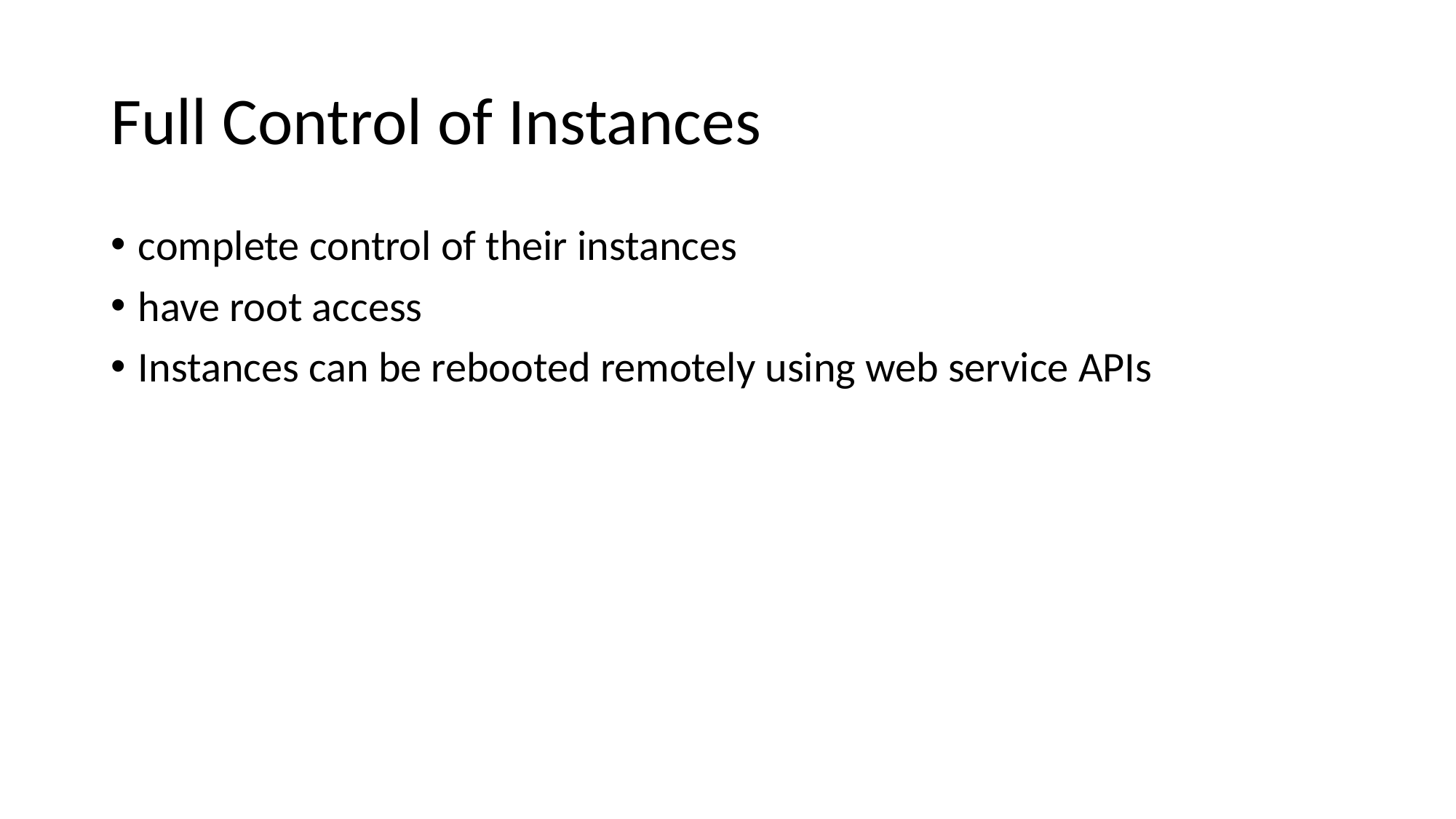

# Full Control of Instances
complete control of their instances
have root access
Instances can be rebooted remotely using web service APIs